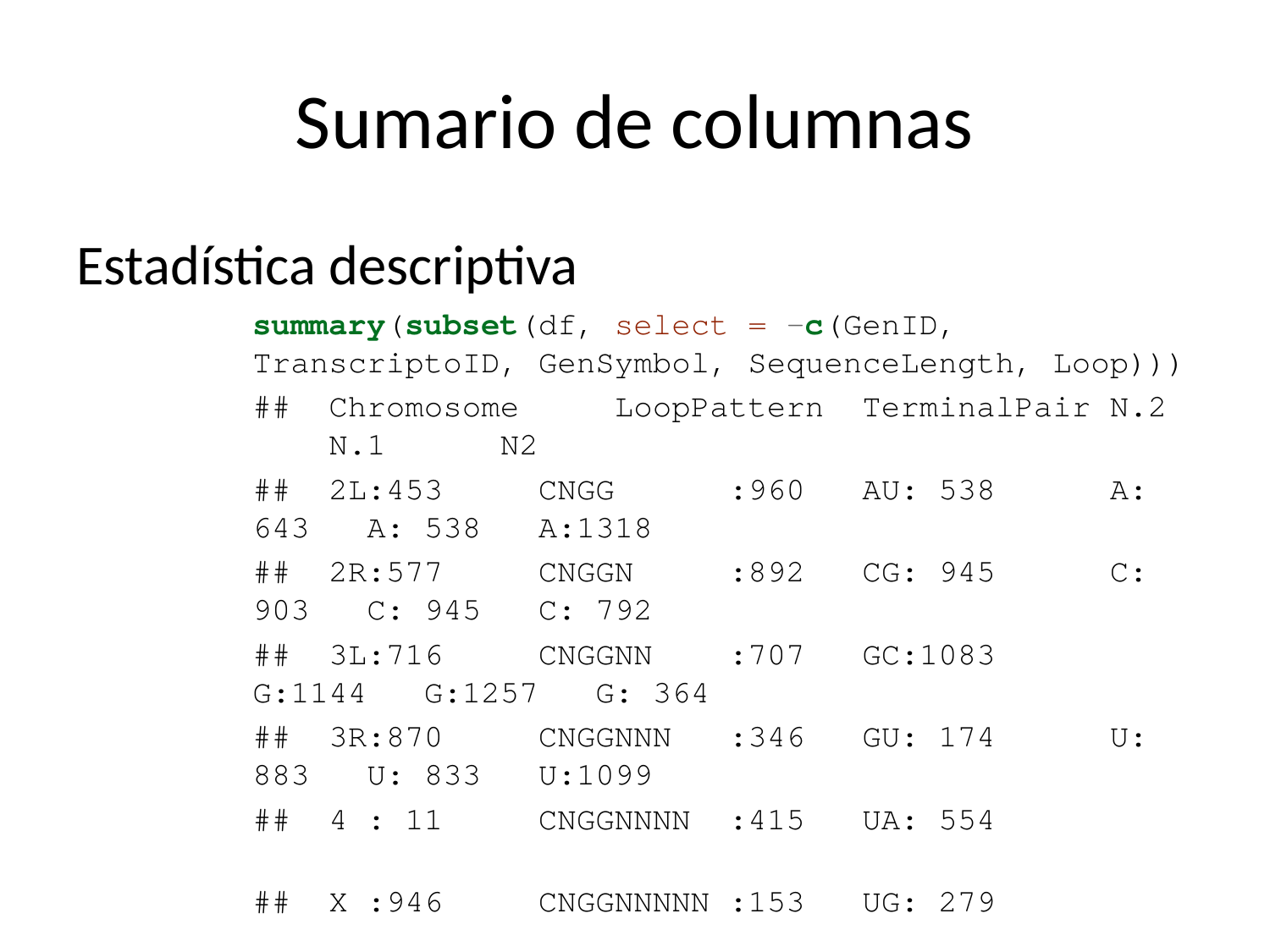

# Sumario de columnas
Estadística descriptiva
summary(subset(df, select = -c(GenID, TranscriptoID, GenSymbol, SequenceLength, Loop)))
##  Chromosome     LoopPattern  TerminalPair N.2      N.1      N2
##  2L:453     CNGG      :960   AU: 538      A: 643   A: 538   A:1318
##  2R:577     CNGGN     :892   CG: 945      C: 903   C: 945   C: 792
##  3L:716     CNGGNN    :707   GC:1083      G:1144   G:1257   G: 364
##  3R:870     CNGGNNN   :346   GU: 174      U: 883   U: 833   U:1099
##  4 : 11     CNGGNNNN  :415   UA: 554
##  X :946     CNGGNNNNN :153   UG: 279
##             CNGGNNNNNN:100
##  N5       N6       N7       N8         Pairments       WooblePairs
##   : 960    :1852    :2559    :2905   Min.   : 4.000   Min.   :0.000
##  A:1076   A: 601   A: 416   A: 296   1st Qu.: 7.000   1st Qu.:0.000
##  C: 722   C: 526   C: 252   C: 135   Median : 8.000   Median :1.000
##  G: 283   G: 190   G: 109   G:  41   Mean   : 8.132   Mean   :1.173
##  U: 532   U: 404   U: 237   U: 196   3rd Qu.:10.000   3rd Qu.:2.000
##                                      Max.   :14.000   Max.   :6.000
##
##      Bulges       InternalLoops     A_PercentSequence  C_PercentSequence
##  Min.   :0.0000   Min.   :0.0000   (0,0.25]  : 883    (0,0.25]  :1370
##  1st Qu.:0.0000   1st Qu.:0.0000   (0.25,0.5]:2690    (0.25,0.5]:2203
##  Median :0.0000   Median :1.0000   (0.5,0.75]:   0    (0.5,0.75]:   0
##  Mean   :0.7162   Mean   :0.8825   (0.75,1]  :   0    (0.75,1]  :   0
##  3rd Qu.:1.0000   3rd Qu.:1.0000
##  Max.   :5.0000   Max.   :4.0000
##
##   G_PercentSequence  U_PercentSequence   AU_PercentPairs   CG_PercentPairs
##  (0,0.25]  :1510    (0,0.25]  :3191    (0,0.25]  :1131   (0,0.25]  : 247
##  (0.25,0.5]:2063    (0.25,0.5]: 382    (0.25,0.5]:1894   (0.25,0.5]:1560
##  (0.5,0.75]:   0    (0.5,0.75]:   0    (0.5,0.75]: 378   (0.5,0.75]:1431
##  (0.75,1]  :   0    (0.75,1]  :   0    (0.75,1]  :  18   (0.75,1]  : 330
##                                        NA's      : 152   NA's      :   5
##
##
##    GU_PercentPairs  PurinePercentStem   RnaFoldMFE       RelativePosition
##  (0,0.25]  :1931   (0,0.25]  :   0    Min.   :-18.900   (0,0.2]  :671
##  (0.25,0.5]: 532   (0.25,0.5]:1277    1st Qu.: -7.500   (0.2,0.4]:855
##  (0.5,0.75]:   9   (0.5,0.75]:2293    Median : -5.100   (0.4,0.6]:737
##  (0.75,1]  :   0   (0.75,1]  :   3    Mean   : -5.474   (0.6,0.8]:755
##  NA's      :1101                      3rd Qu.: -3.000   (0.8,1]  :555
##                                       Max.   :  0.000
##
##  Serie
##  0:2429
##  1:1144
##
##
##
##
##